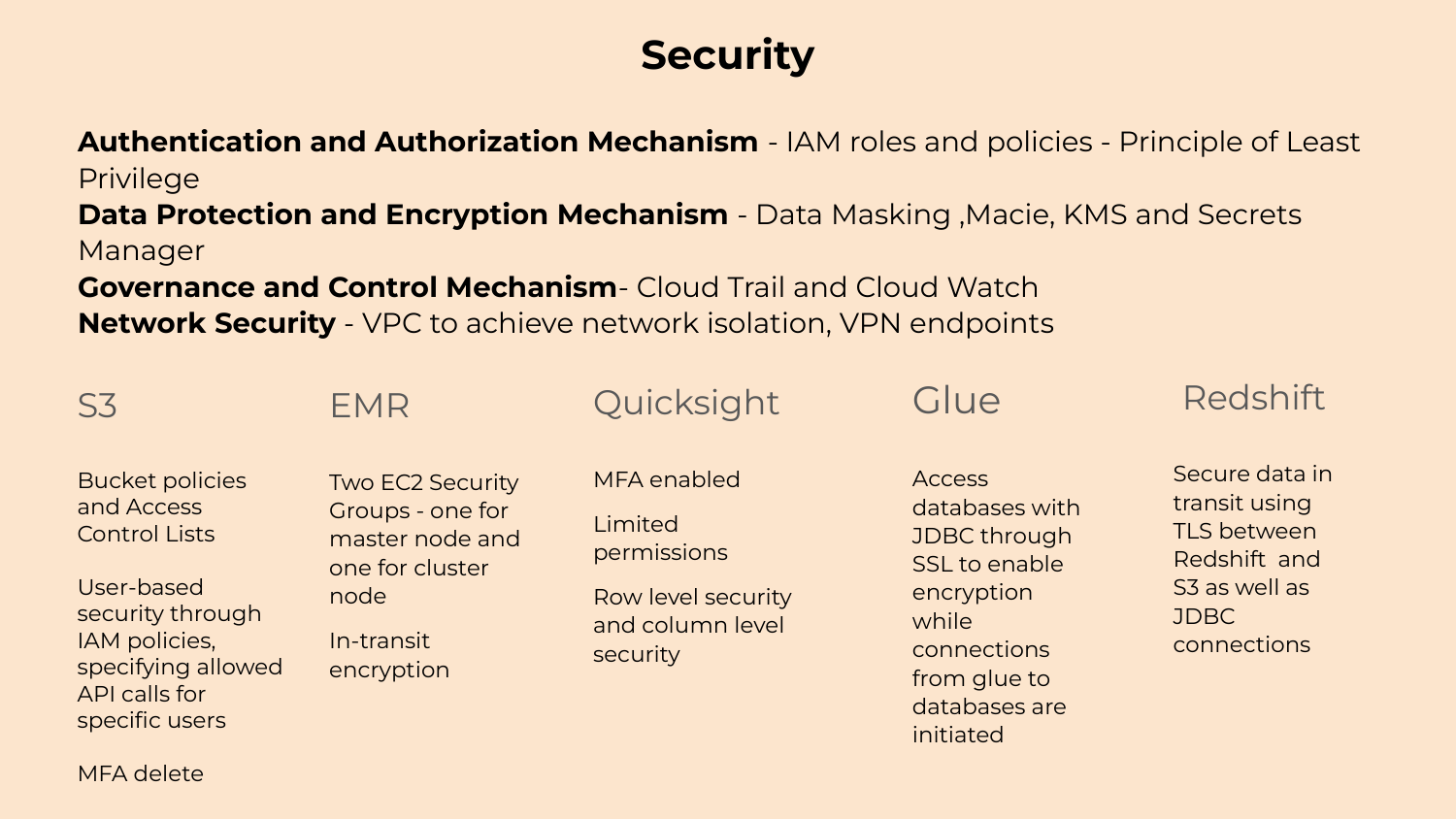

Security

Authentication and Authorization Mechanism - IAM roles and policies - Principle of Least Privilege
Data Protection and Encryption Mechanism - Data Masking ,Macie, KMS and Secrets Manager
Governance and Control Mechanism- Cloud Trail and Cloud Watch
Network Security - VPC to achieve network isolation, VPN endpoints

Glue

Access databases with  JDBC through SSL to enable encryption while connections from glue to databases are initiated

 Redshift

Secure data in transit using TLS between Redshift  and S3 as well as JDBC connections

Quicksight

MFA enabled
Limited permissions
Row level security and column level security
S3

Bucket policies and Access Control Lists

User-based security through IAM policies, specifying allowed API calls for specific users

MFA delete
EMR

Two EC2 Security Groups - one for master node and one for cluster node
In-transit encryption